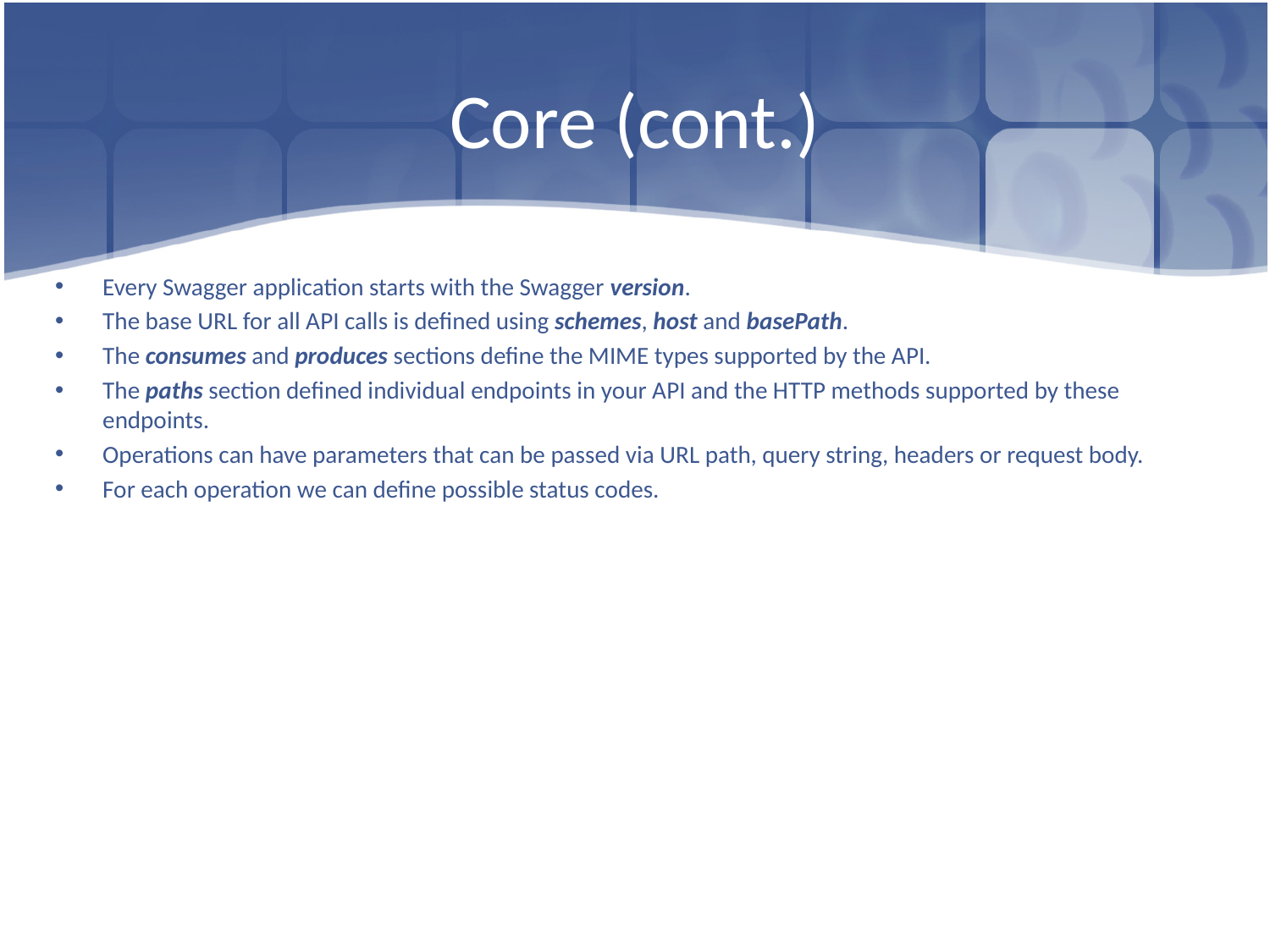

# Core (cont.)
Every Swagger application starts with the Swagger version.
The base URL for all API calls is defined using schemes, host and basePath.
The consumes and produces sections define the MIME types supported by the API.
The paths section defined individual endpoints in your API and the HTTP methods supported by these endpoints.
Operations can have parameters that can be passed via URL path, query string, headers or request body.
For each operation we can define possible status codes.